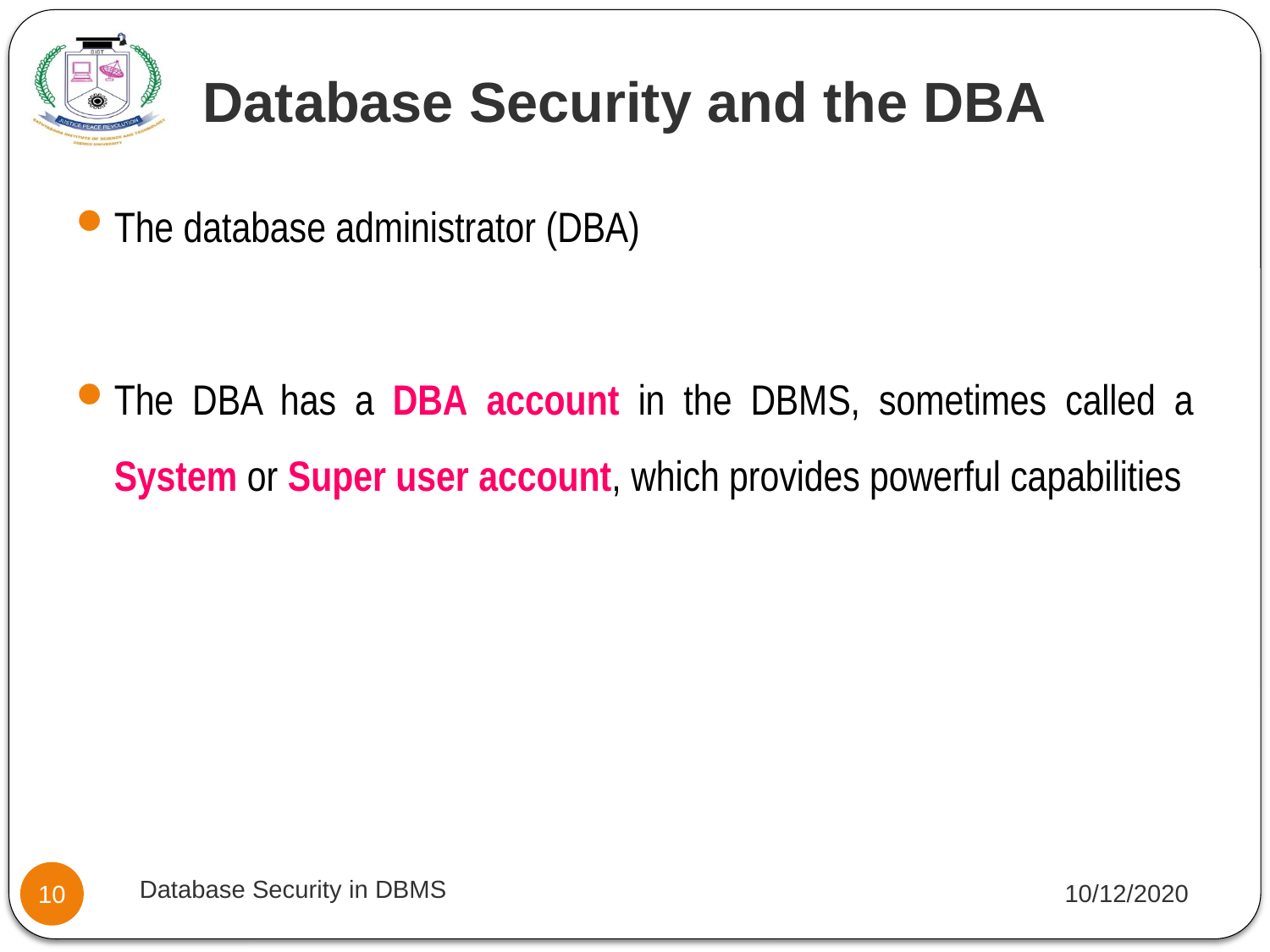

# Database Security and the DBA
The database administrator (DBA)

The DBA has a DBA account in the DBMS, sometimes called a System or Super user account, which provides powerful capabilities

Database Security in DBMS
10/12/2020
10